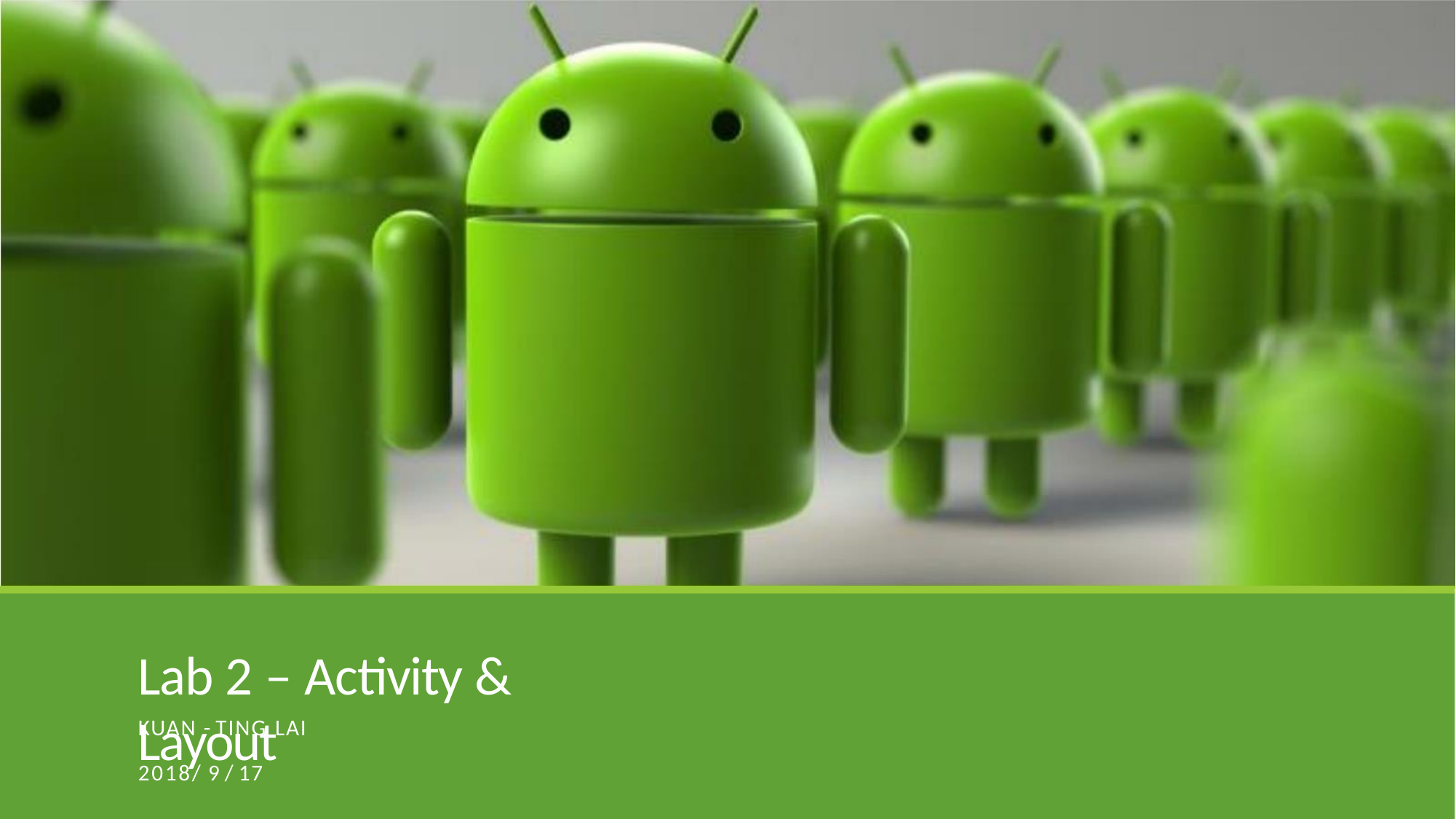

Lab 2 – Activity & Layout
KUAN - TING LAI
2018/ 9 / 17